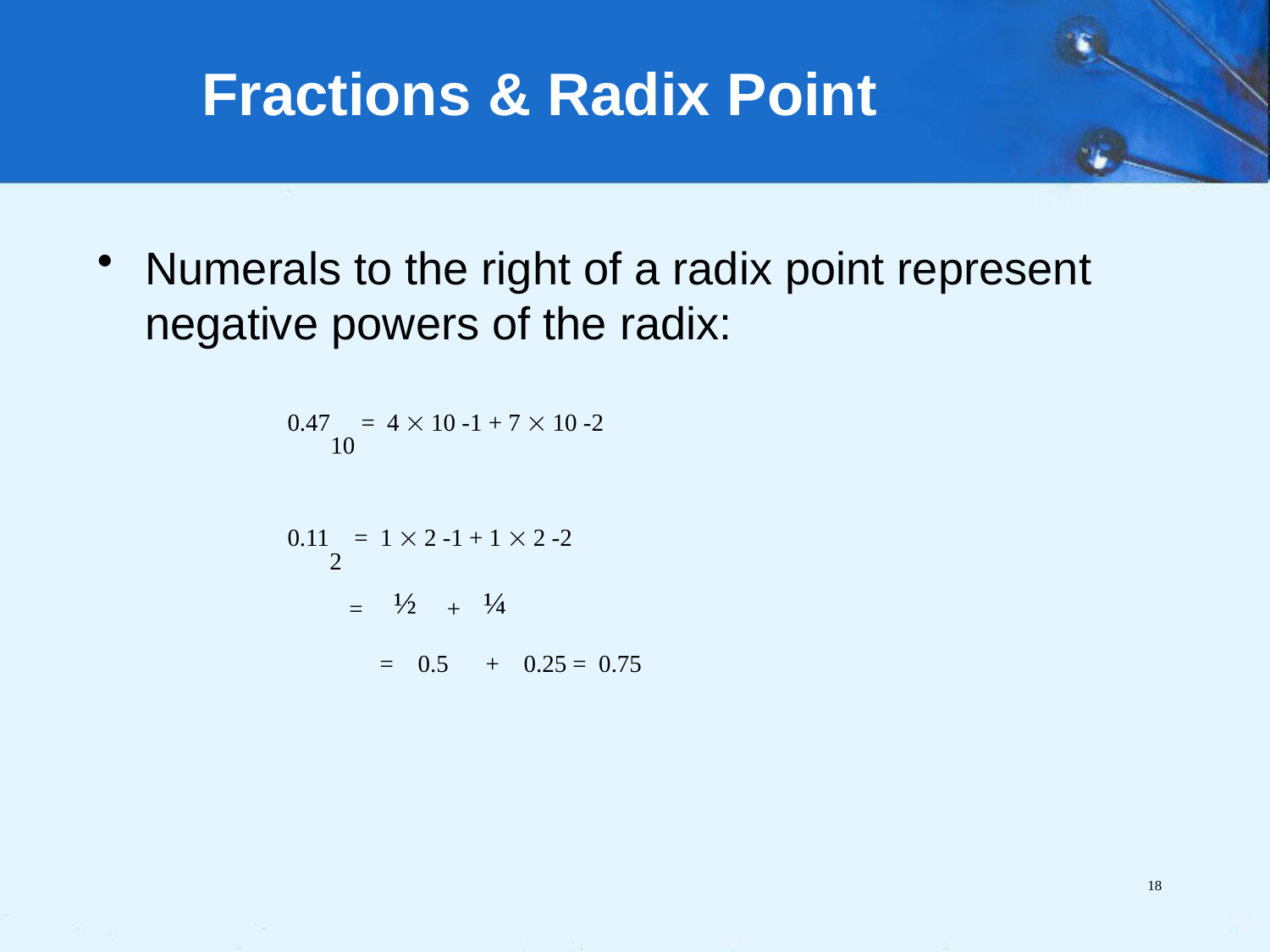

# Fractions & Radix Point
Numerals to the right of a radix point represent negative powers of the radix:
0.4710 =  4 × 10 -1 + 7 × 10 -2

0.112  =  1 × 2 -1 + 1 × 2 -2
          =     ½    +   ¼
               =    0.5      +    0.25 =  0.75
18